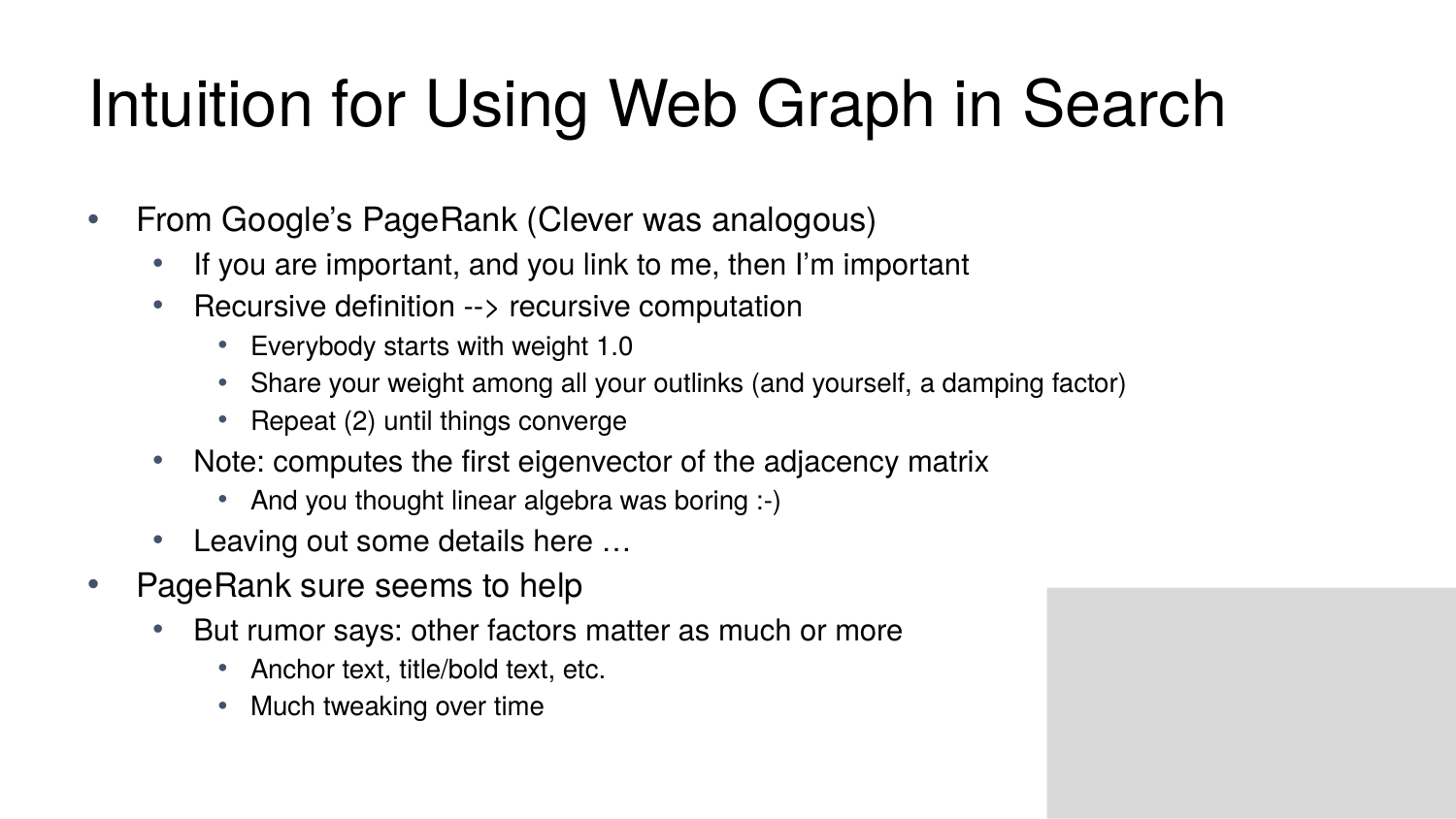

# Intuition for Using Web Graph in Search
From Google’s PageRank (Clever was analogous)
If you are important, and you link to me, then I’m important
Recursive definition --> recursive computation
Everybody starts with weight 1.0
Share your weight among all your outlinks (and yourself, a damping factor)
Repeat (2) until things converge
Note: computes the first eigenvector of the adjacency matrix
And you thought linear algebra was boring :-)
Leaving out some details here …
PageRank sure seems to help
But rumor says: other factors matter as much or more
Anchor text, title/bold text, etc.
Much tweaking over time